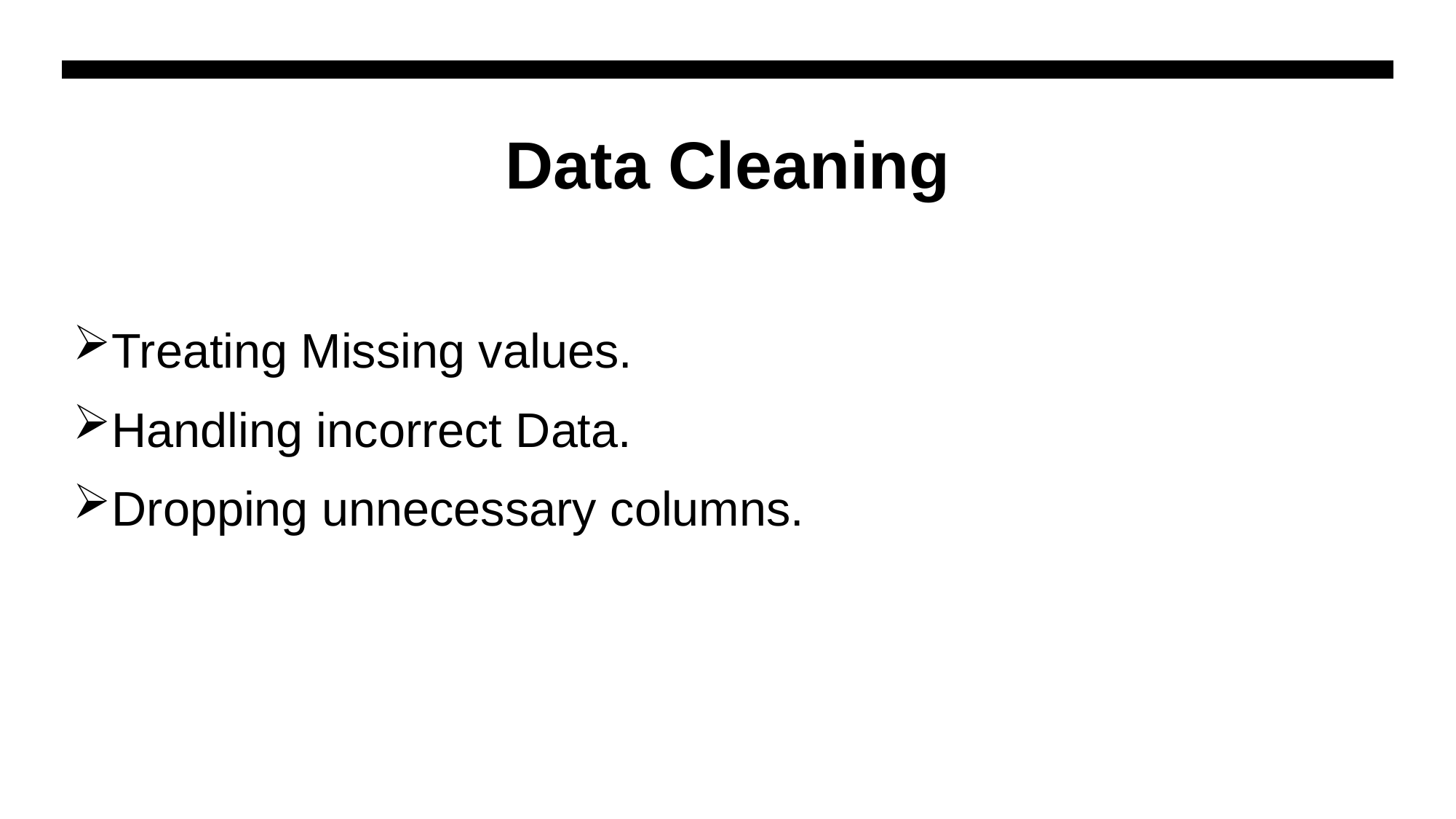

# Data Cleaning
Treating Missing values.
Handling incorrect Data.
Dropping unnecessary columns.